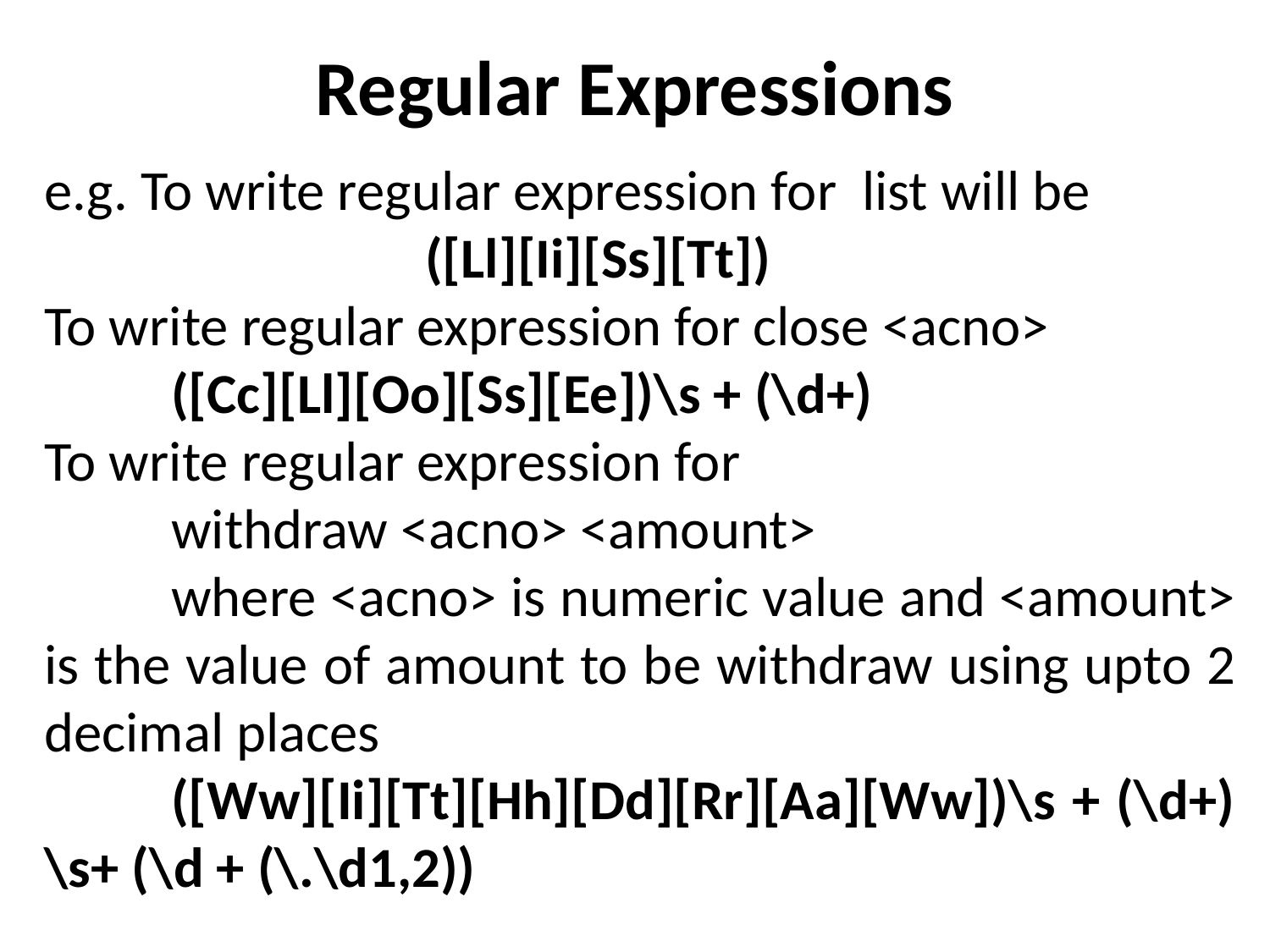

# Regular Expressions
e.g. To write regular expression for  list will be
			([Ll][Ii][Ss][Tt])
To write regular expression for close <acno>
	([Cc][Ll][Oo][Ss][Ee])\s + (\d+)
To write regular expression for
	withdraw <acno> <amount>
	where <acno> is numeric value and <amount> is the value of amount to be withdraw using upto 2 decimal places
	([Ww][Ii][Tt][Hh][Dd][Rr][Aa][Ww])\s + (\d+) \s+ (\d + (\.\d1,2))